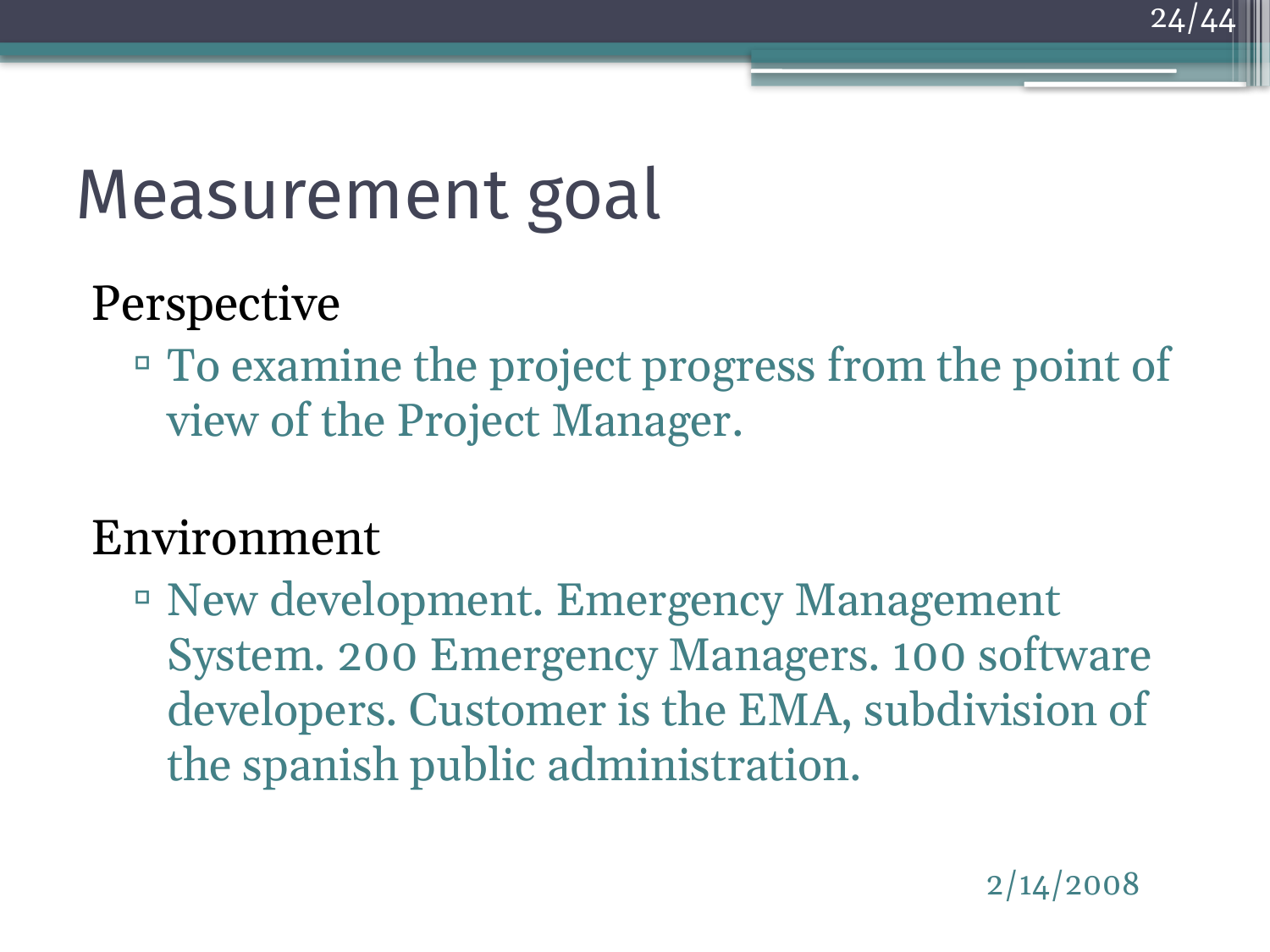

# Measurement goal
Perspective
To examine the project progress from the point of view of the Project Manager.
Environment
New development. Emergency Management System. 200 Emergency Managers. 100 software developers. Customer is the EMA, subdivision of the spanish public administration.